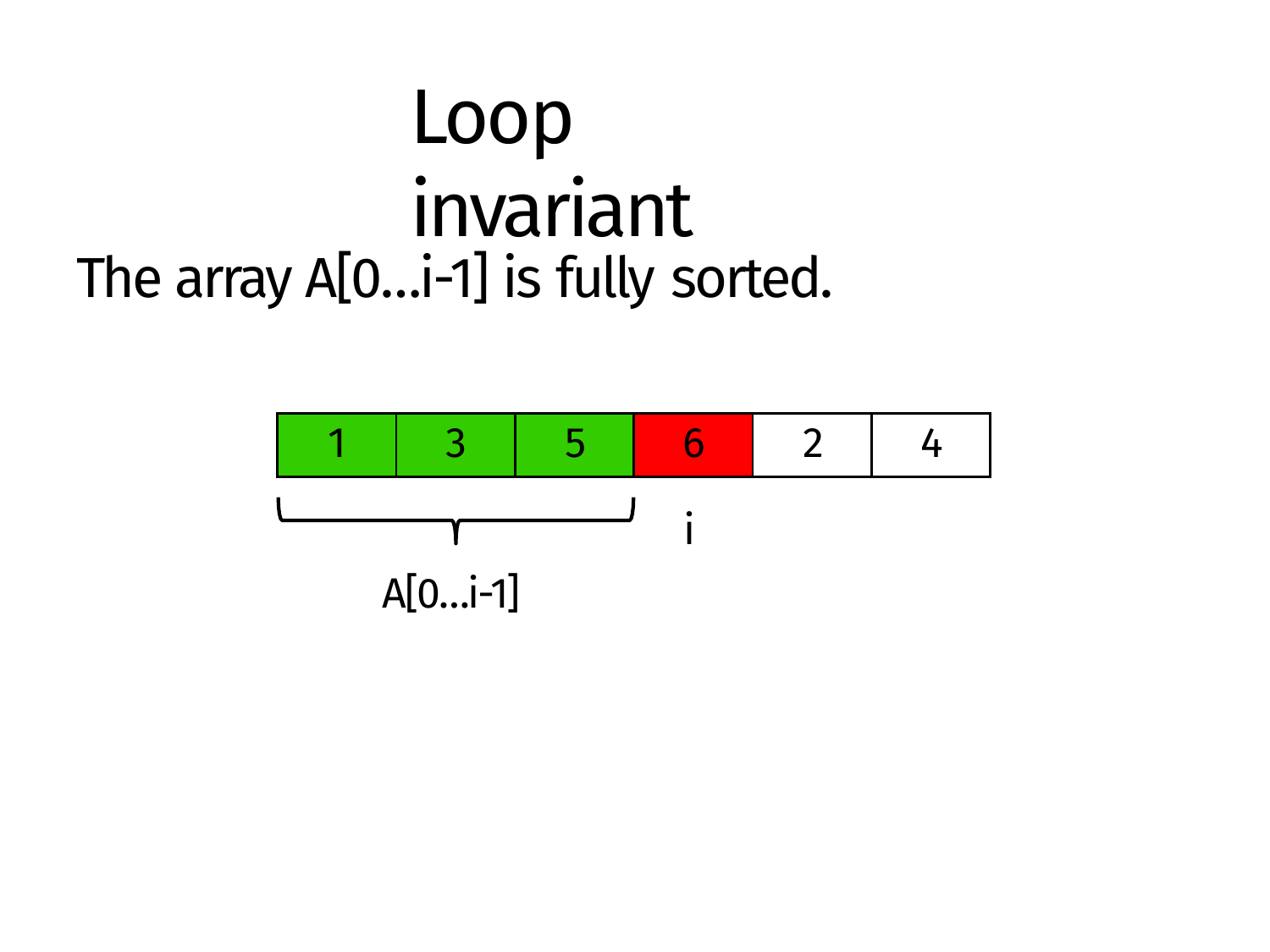

# Loop invariant
The array A[0…i-1] is fully sorted.
| 1 | 3 | 5 | 6 | 2 | 4 |
| --- | --- | --- | --- | --- | --- |
i
A[0…i-1]